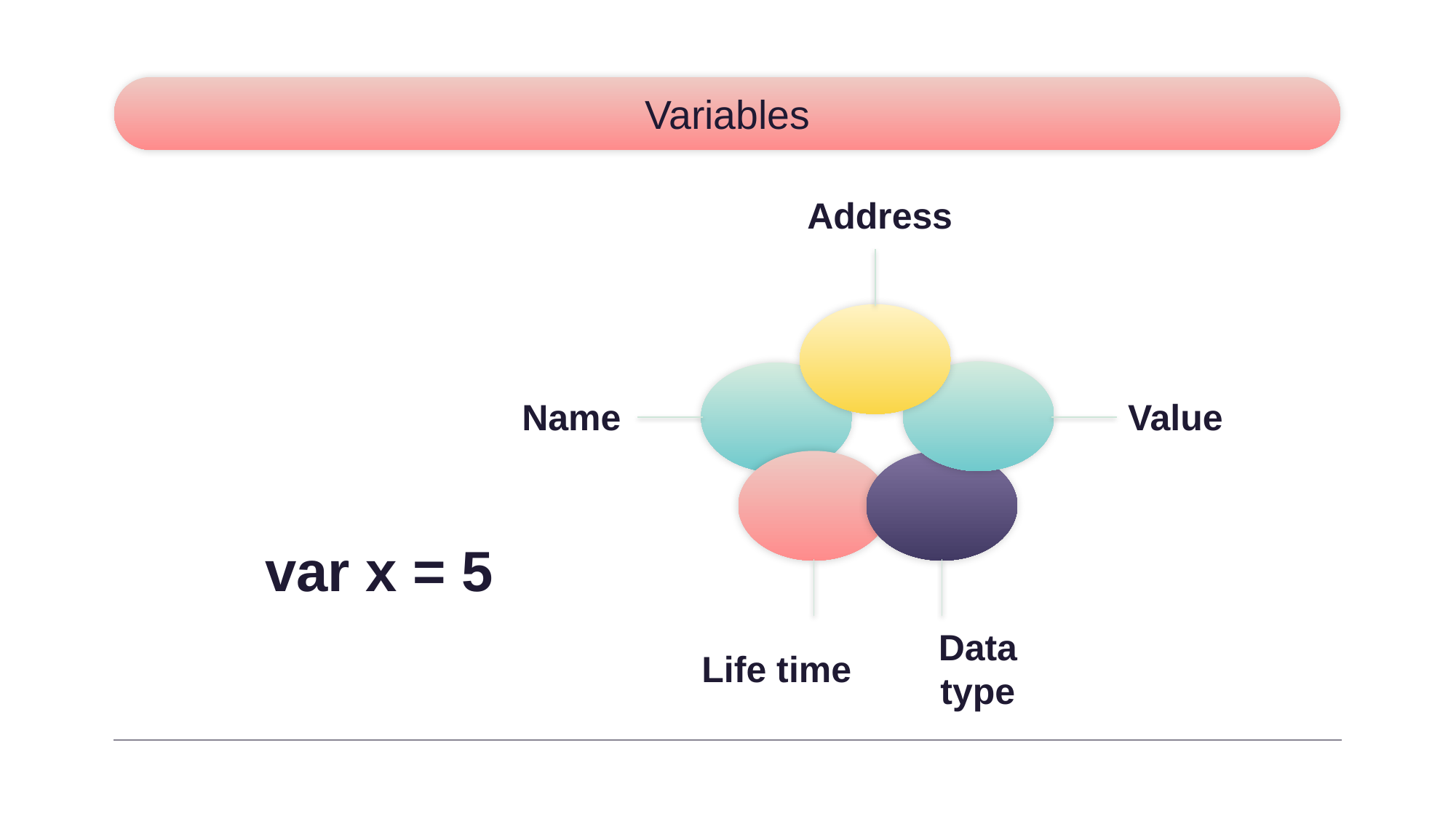

# Variables
Address

Name
Value

Life time
Data type
var x = 5